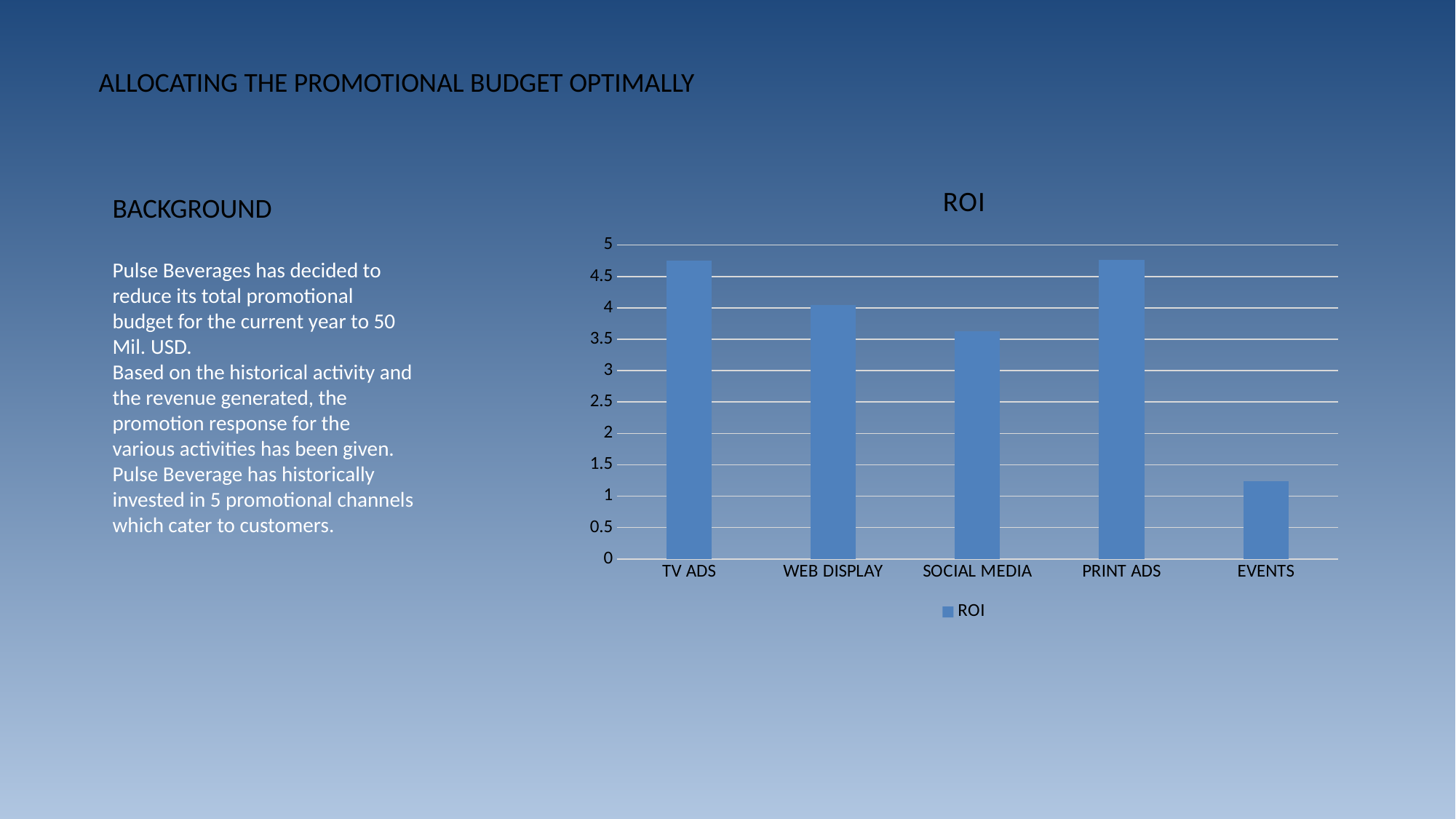

ALLOCATING THE PROMOTIONAL BUDGET OPTIMALLY

### Chart:

| Category | ROI |
|---|---|
| TV ADS | 4.75 |
| WEB DISPLAY | 4.042 |
| SOCIAL MEDIA | 3.63 |
| PRINT ADS | 4.76 |
| EVENTS | 1.242 |
BACKGROUND

Pulse Beverages has decided to reduce its total promotional budget for the current year to 50 Mil. USD.
Based on the historical activity and the revenue generated, the promotion response for the various activities has been given.
Pulse Beverage has historically invested in 5 promotional channels which cater to customers.